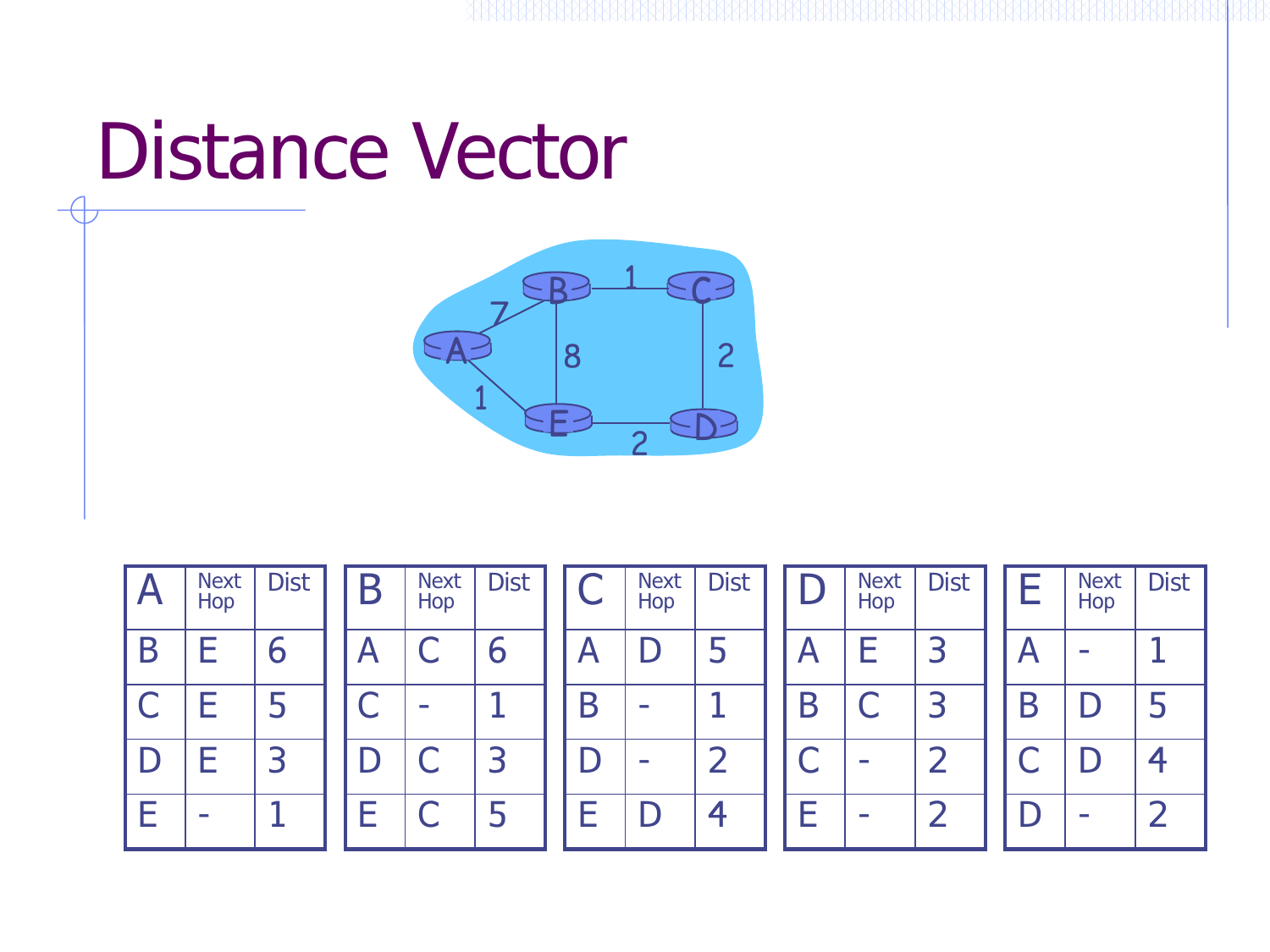

# Distance Vector

1
B

C

7

A

2
8

1
E

D

2

| A | Next Hop | Dist |
| --- | --- | --- |
| B | E | 6 |
| C | E | 5 |
| D | E | 3 |
| E | - | 1 |
| B | Next Hop | Dist |
| --- | --- | --- |
| A | C | 6 |
| C | - | 1 |
| D | C | 3 |
| E | C | 5 |
| C | Next Hop | Dist |
| --- | --- | --- |
| A | D | 5 |
| B | - | 1 |
| D | - | 2 |
| E | D | 4 |
| D | Next Hop | Dist |
| --- | --- | --- |
| A | E | 3 |
| B | C | 3 |
| C | - | 2 |
| E | - | 2 |
| E | Next Hop | Dist |
| --- | --- | --- |
| A | - | 1 |
| B | D | 5 |
| C | D | 4 |
| D | - | 2 |